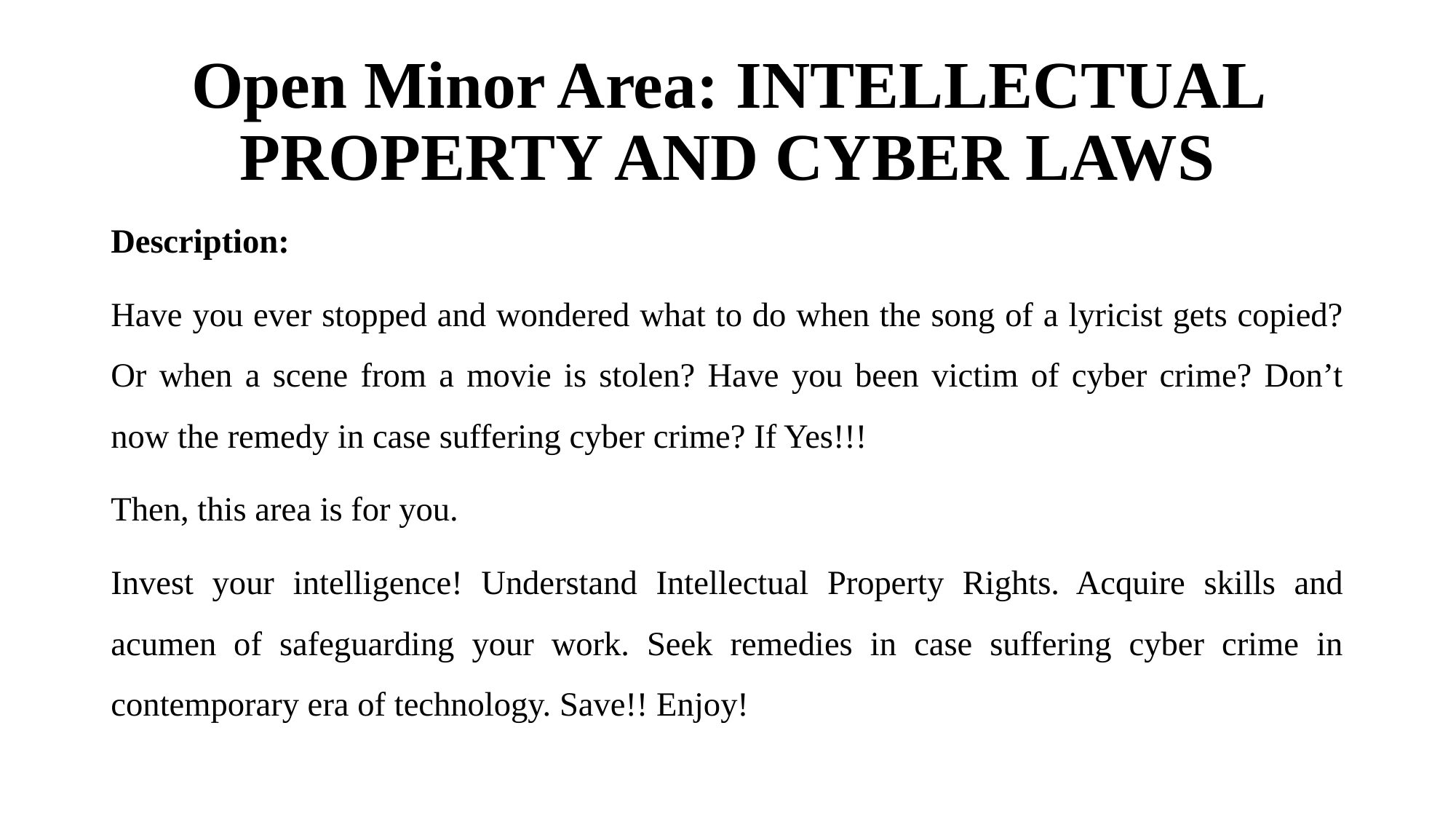

# Open Minor Area: INTELLECTUAL PROPERTY AND CYBER LAWS
Description:
Have you ever stopped and wondered what to do when the song of a lyricist gets copied? Or when a scene from a movie is stolen? Have you been victim of cyber crime? Don’t now the remedy in case suffering cyber crime? If Yes!!!
Then, this area is for you.
Invest your intelligence! Understand Intellectual Property Rights. Acquire skills and acumen of safeguarding your work. Seek remedies in case suffering cyber crime in contemporary era of technology. Save!! Enjoy!